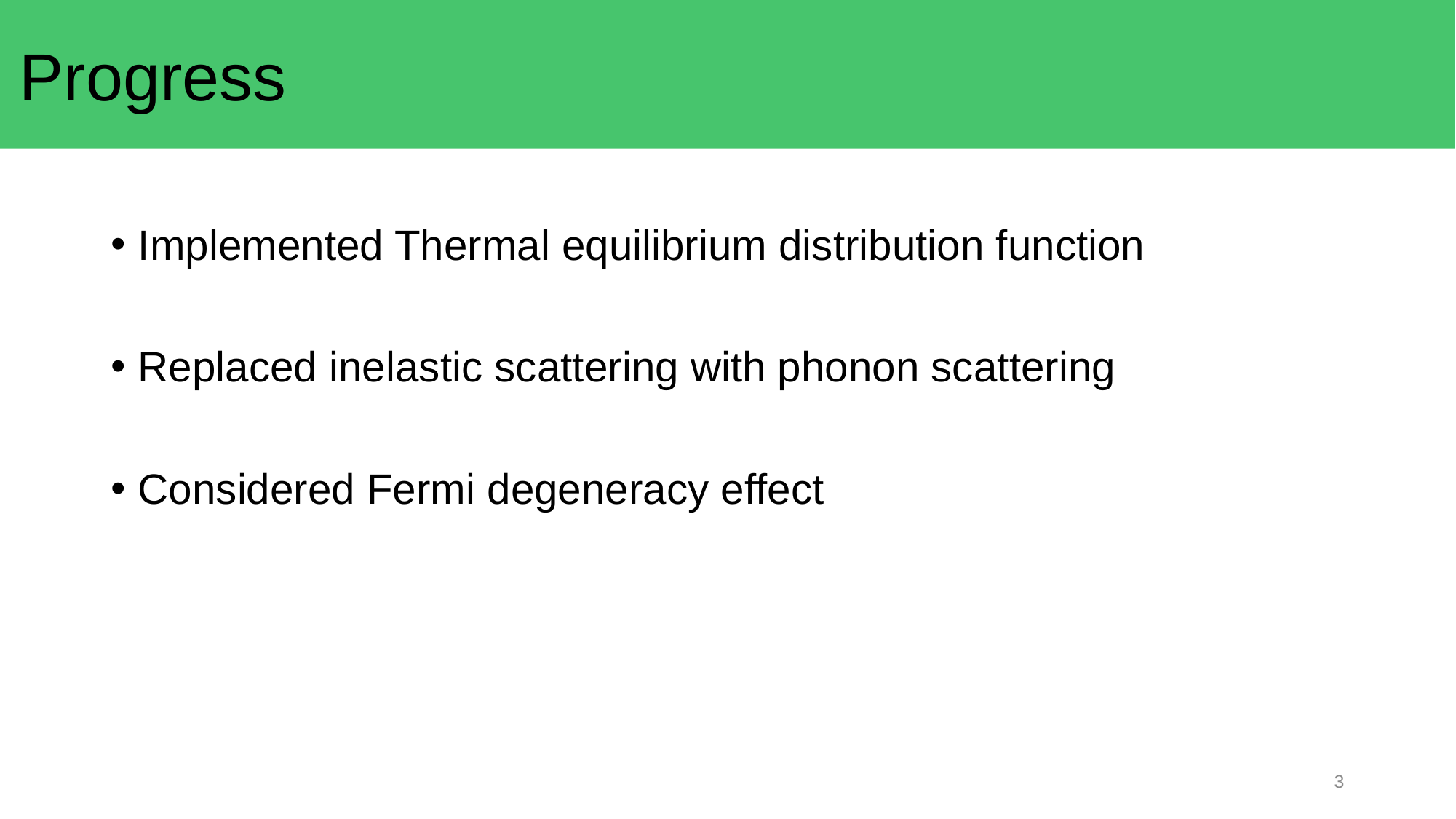

# Progress

Implemented Thermal equilibrium distribution function

Replaced inelastic scattering with phonon scattering

Considered Fermi degeneracy effect
3